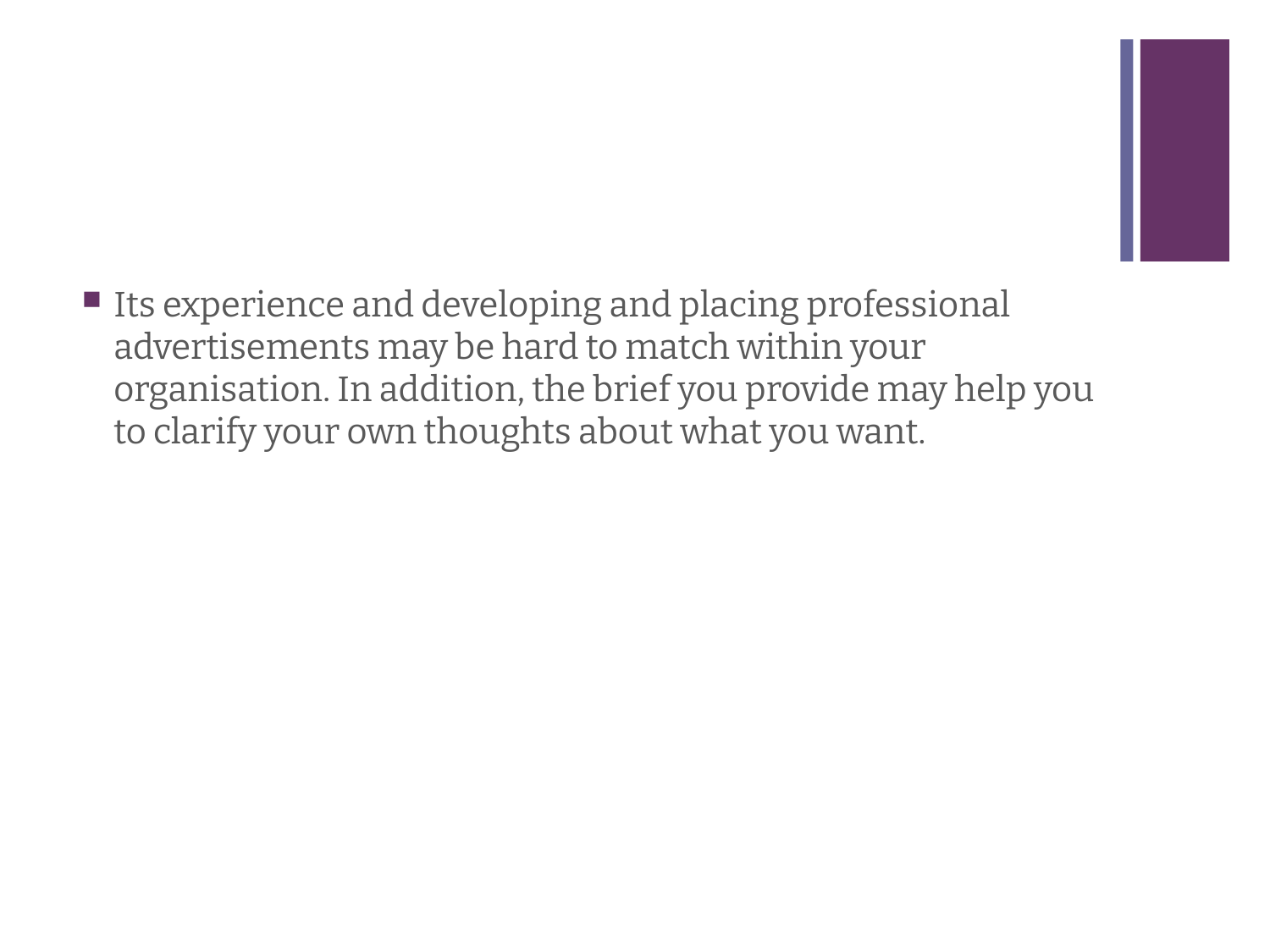

#
Its experience and developing and placing professional advertisements may be hard to match within your organisation. In addition, the brief you provide may help you to clarify your own thoughts about what you want.